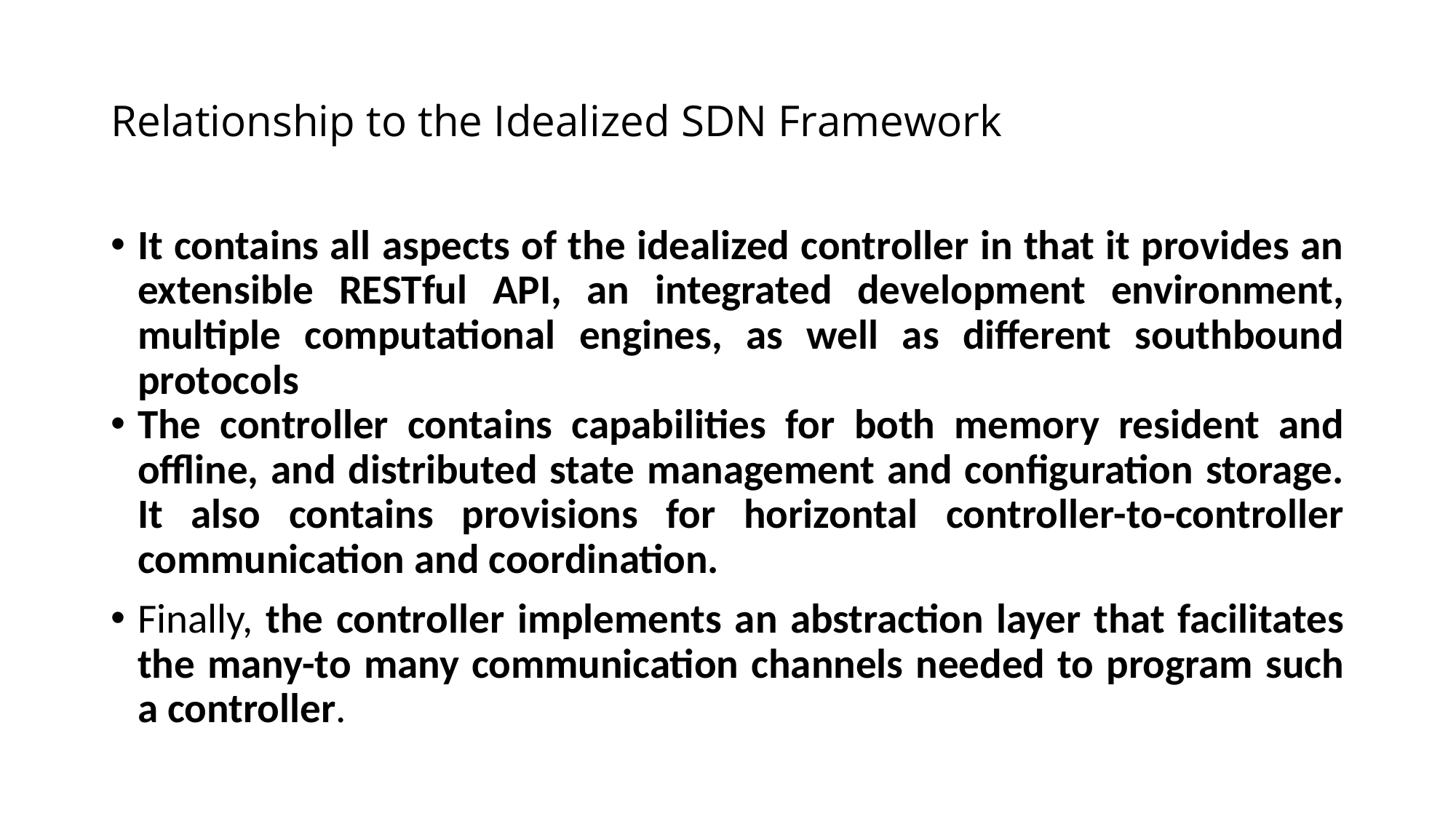

# Relationship to the Idealized SDN Framework
It contains all aspects of the idealized controller in that it provides an extensible RESTful API, an integrated development environment, multiple computational engines, as well as different southbound protocols
The controller contains capabilities for both memory resident and offline, and distributed state management and configuration storage. It also contains provisions for horizontal controller-to-controller communication and coordination.
Finally, the controller implements an abstraction layer that facilitates the many-to many communication channels needed to program such a controller.